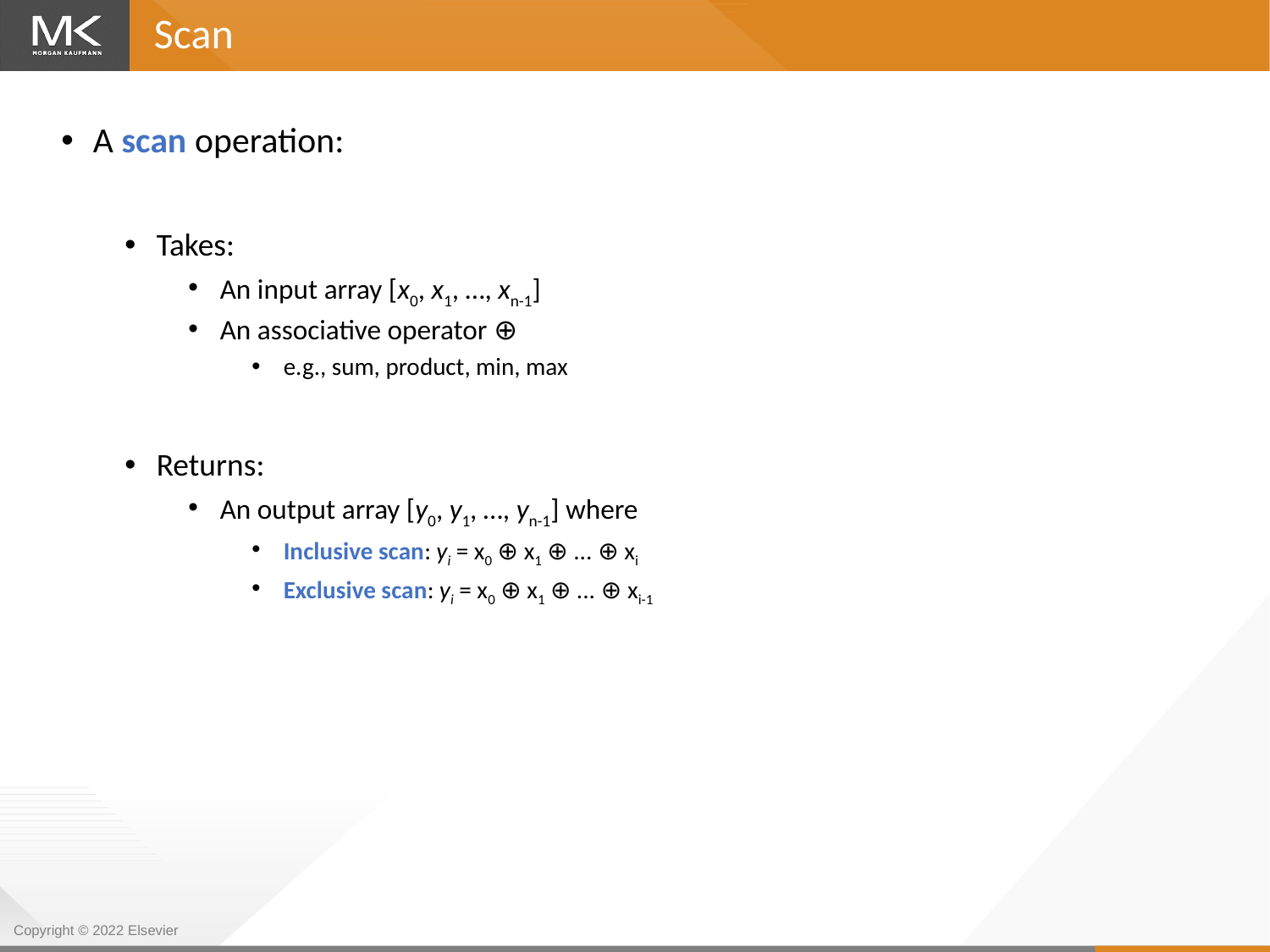

Scan
A scan operation:

Takes:
An input array [x0, x1, …, xn-1]
An associative operator ⊕
e.g., sum, product, min, max

Returns:
An output array [y0, y1, …, yn-1] where
Inclusive scan: yi = x0 ⊕ x1 ⊕ ... ⊕ xi
Exclusive scan: yi = x0 ⊕ x1 ⊕ ... ⊕ xi-1